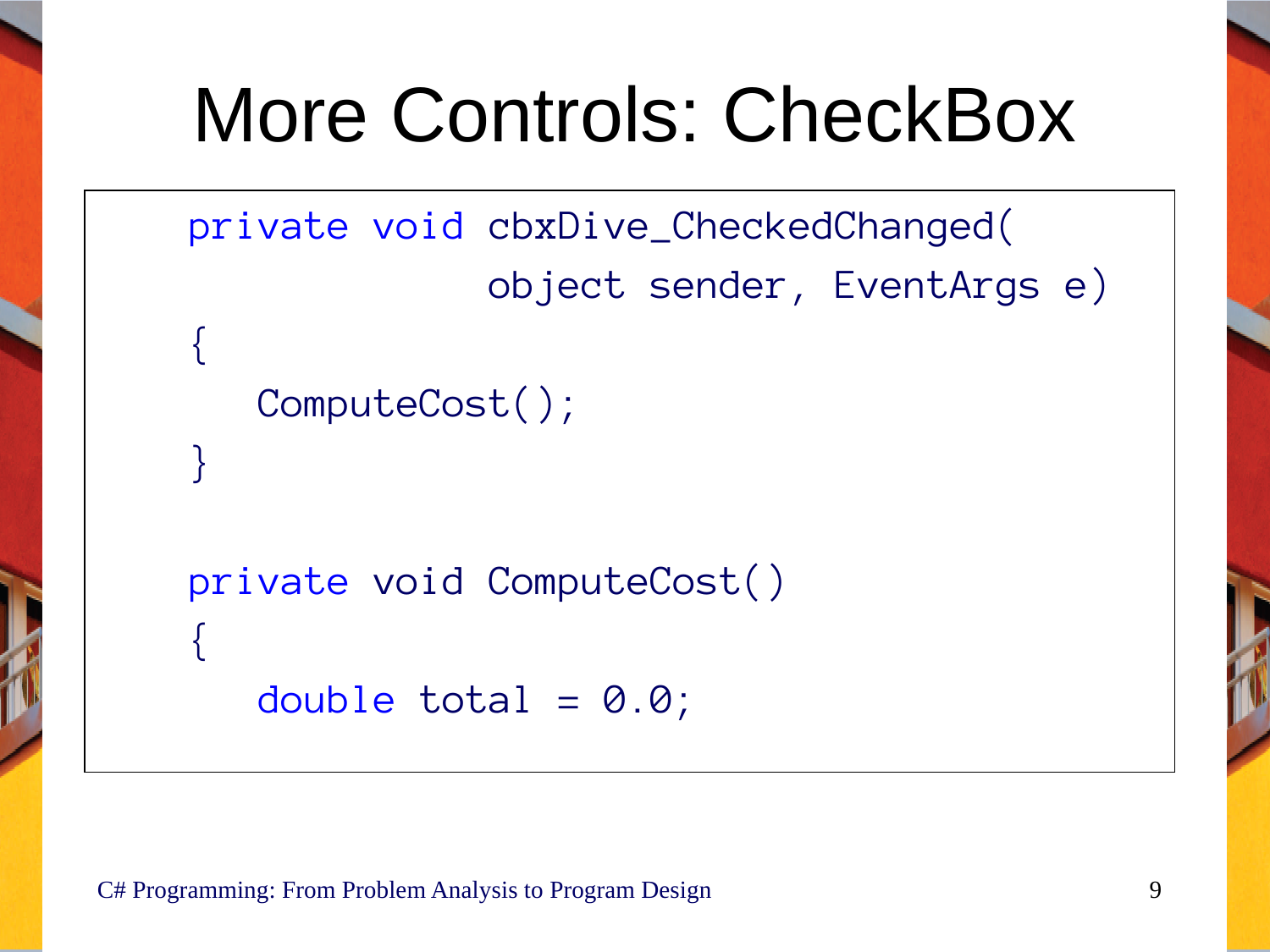

# More Controls: CheckBox
    private void cbxDive_CheckedChanged(
                 object sender, EventArgs e)
    {
       ComputeCost();
    }

    private void ComputeCost()
    {
       double total = 0.0;
C# Programming: From Problem Analysis to Program Design

9